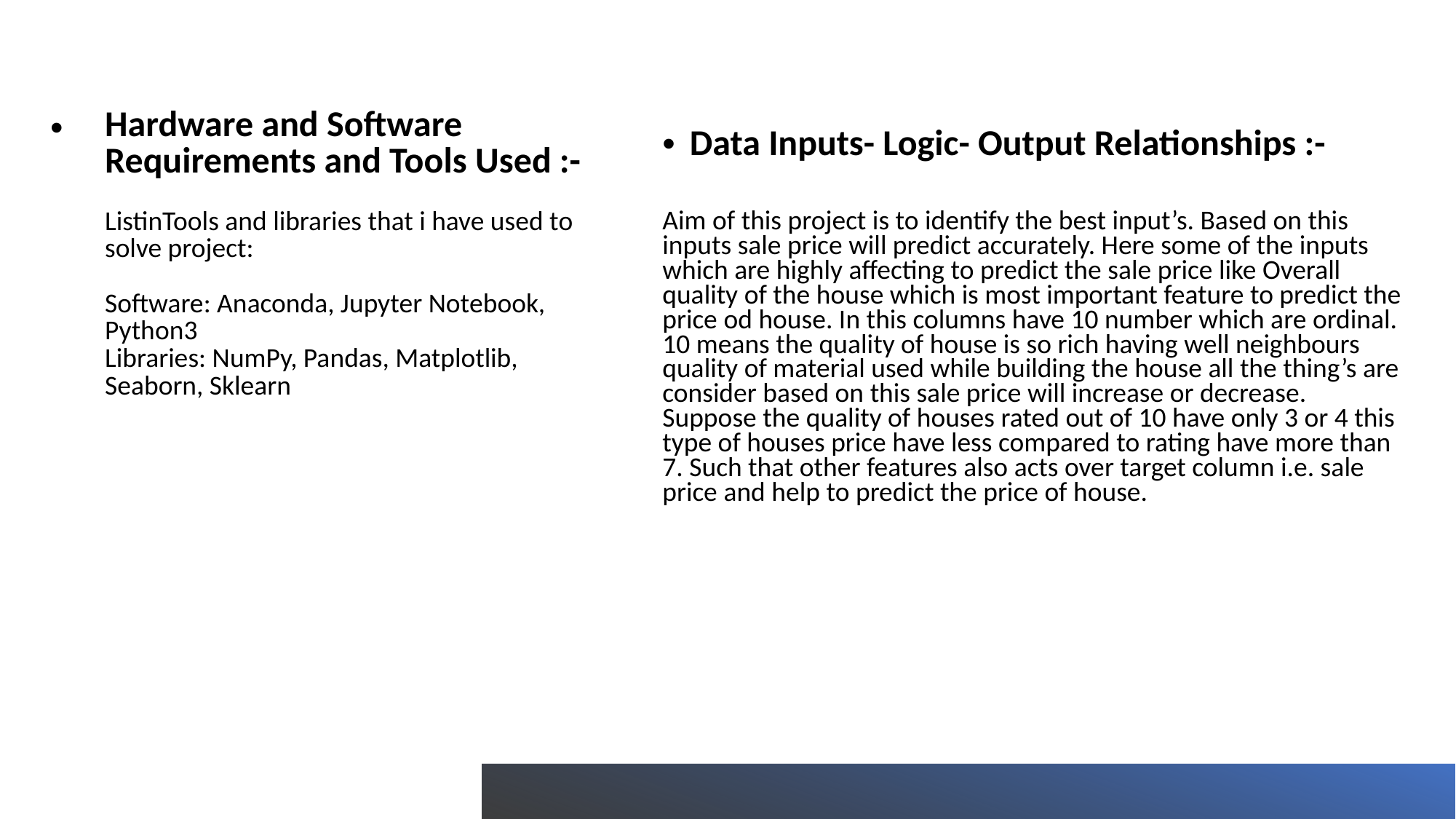

Data Inputs- Logic- Output Relationships :-

Aim of this project is to identify the best input’s. Based on this inputs sale price will predict accurately. Here some of the inputs which are highly affecting to predict the sale price like Overall quality of the house which is most important feature to predict the price od house. In this columns have 10 number which are ordinal. 10 means the quality of house is so rich having well neighbours quality of material used while building the house all the thing’s are consider based on this sale price will increase or decrease. Suppose the quality of houses rated out of 10 have only 3 or 4 this type of houses price have less compared to rating have more than 7. Such that other features also acts over target column i.e. sale price and help to predict the price of house.

Hardware and Software Requirements and Tools Used :-
ListinTools and libraries that i have used to solve project:
Software: Anaconda, Jupyter Notebook, Python3
Libraries: NumPy, Pandas, Matplotlib, Seaborn, Sklearn